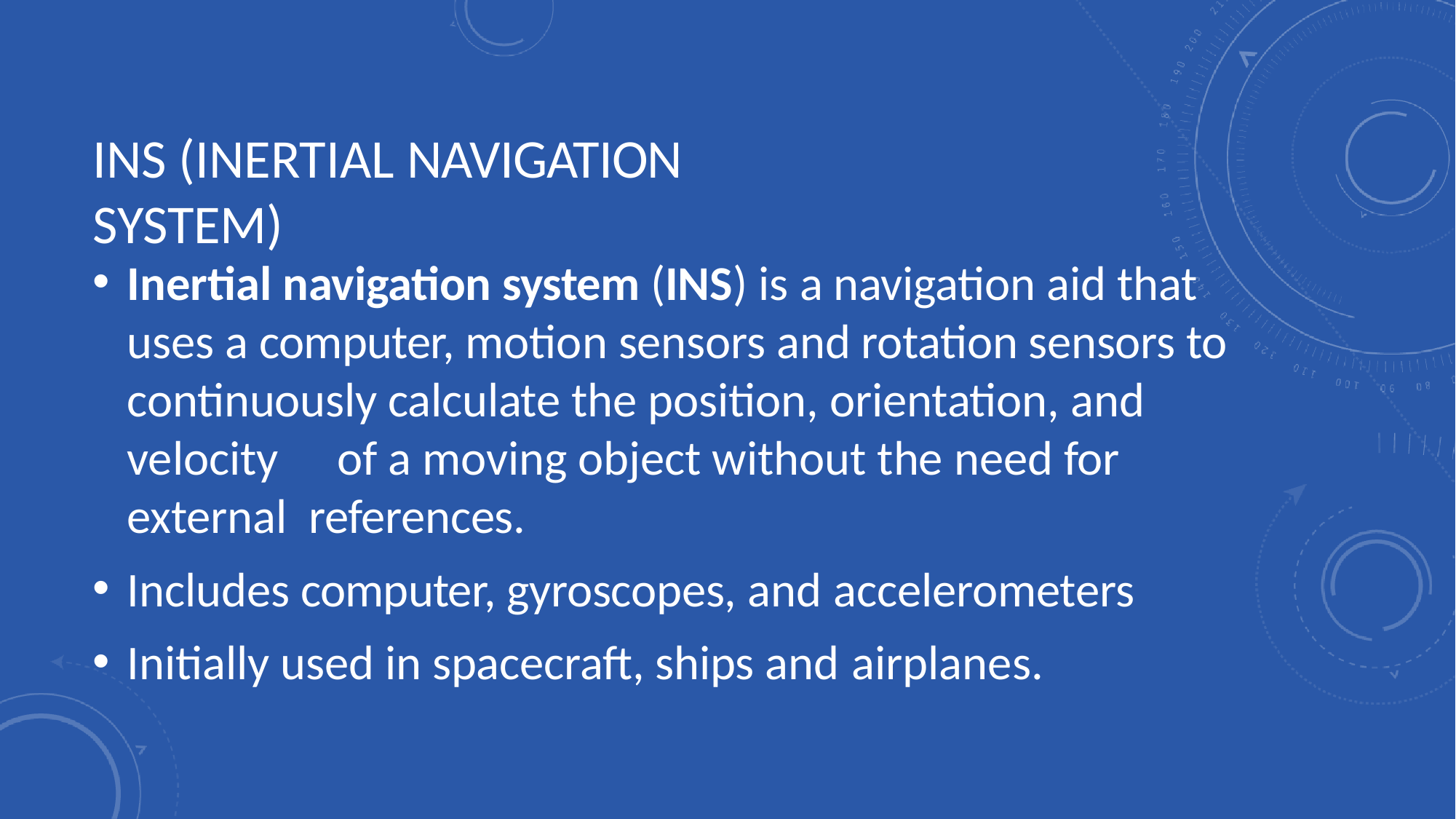

# INS (INERTIAL NAVIGATION SYSTEM)
Inertial navigation system (INS) is a navigation aid that  uses a computer, motion sensors and rotation sensors to  continuously calculate the position, orientation, and  velocity	of a moving object without the need for external  references.
Includes computer, gyroscopes, and accelerometers
Initially used in spacecraft, ships and airplanes.